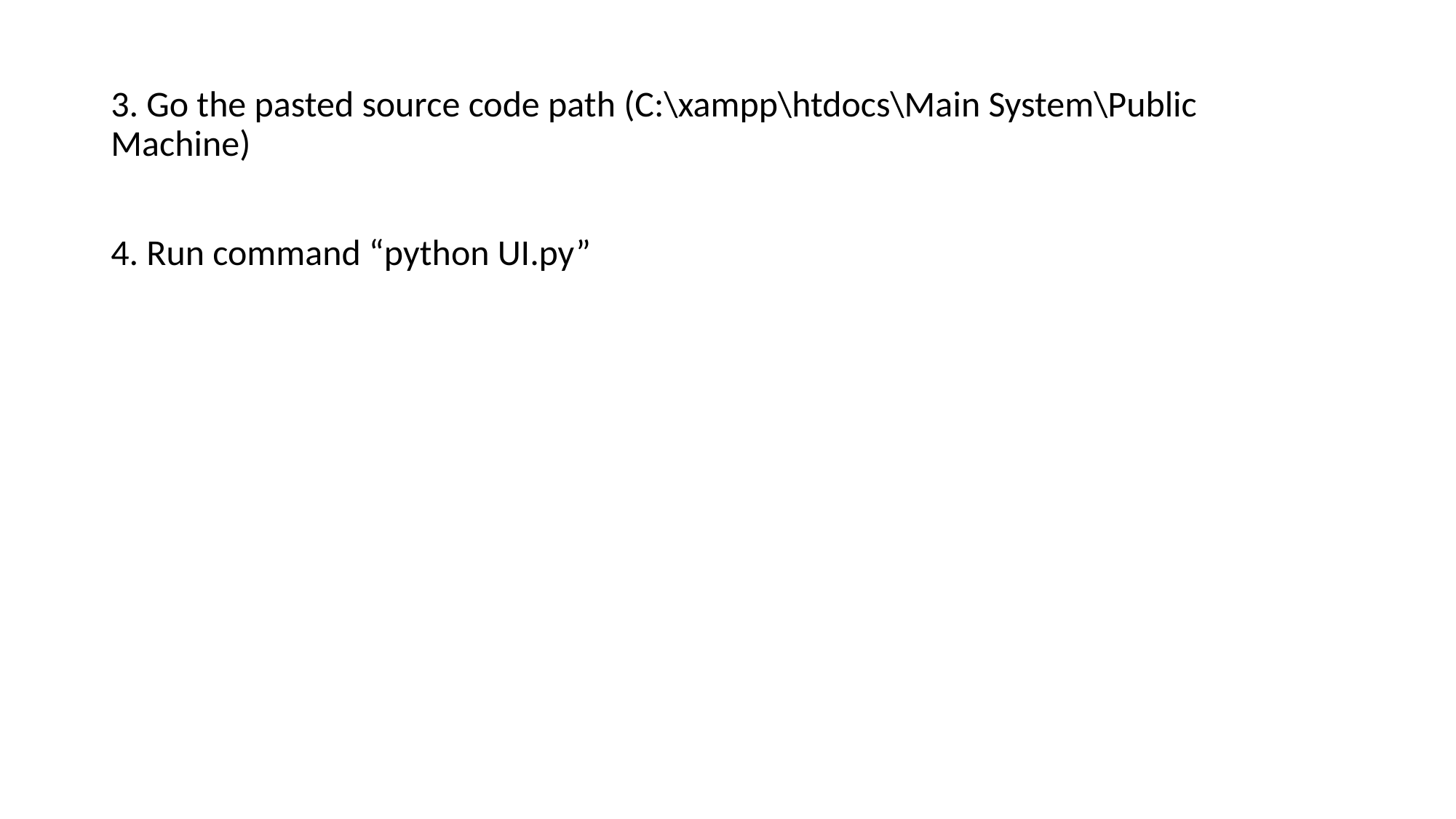

3. Go the pasted source code path (C:\xampp\htdocs\Main System\Public Machine)

4. Run command “python UI.py”